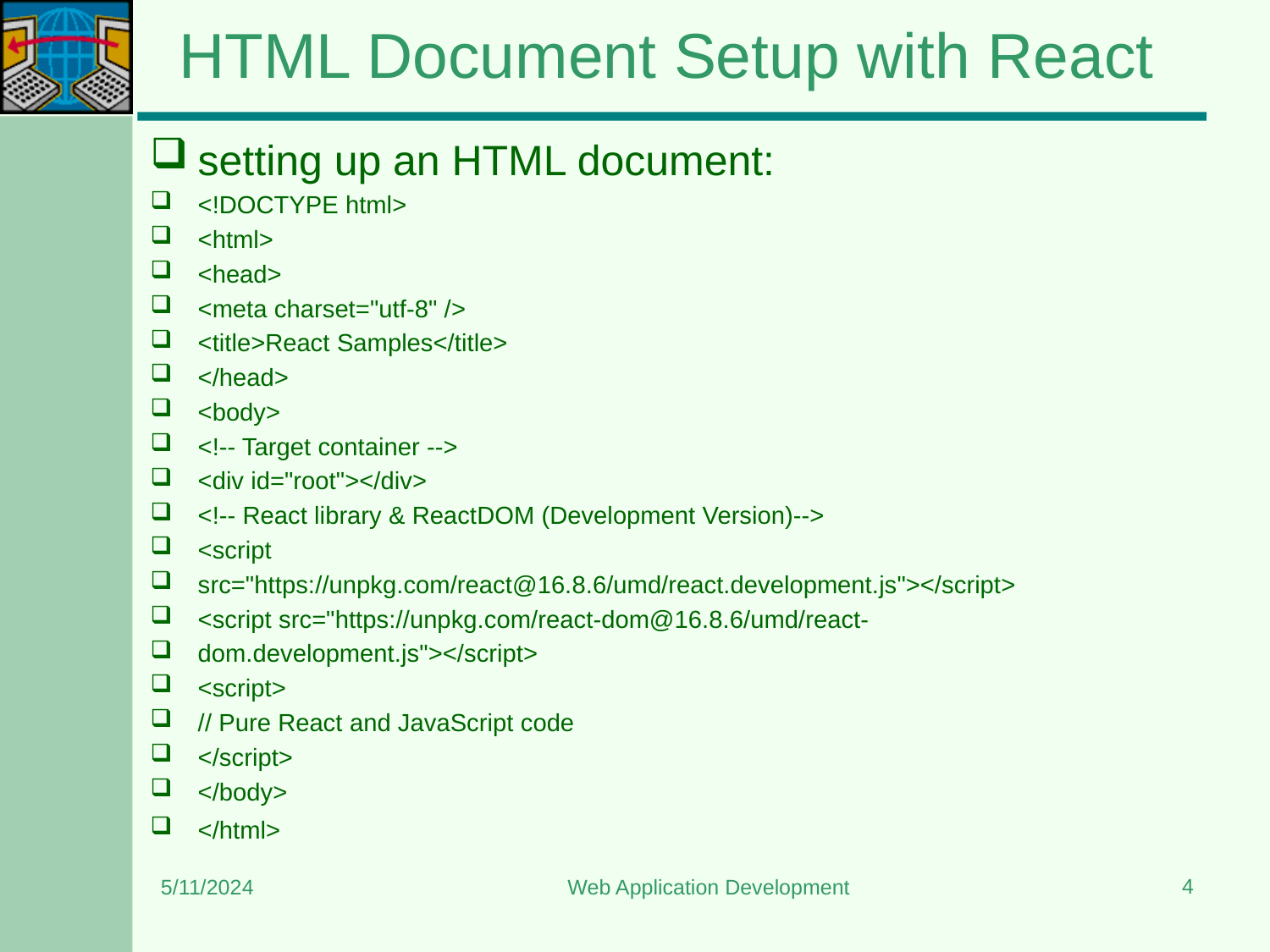

# HTML Document Setup with React
setting up an HTML document:
<!DOCTYPE html>
<html>
<head>
<meta charset="utf-8" />
<title>React Samples</title>
</head>
<body>
<!-- Target container -->
<div id="root"></div>
<!-- React library & ReactDOM (Development Version)-->
<script
src="https://unpkg.com/react@16.8.6/umd/react.development.js"></script>
<script src="https://unpkg.com/react-dom@16.8.6/umd/react-
dom.development.js"></script>
<script>
// Pure React and JavaScript code
</script>
</body>
</html>
4
5/11/2024
Web Application Development